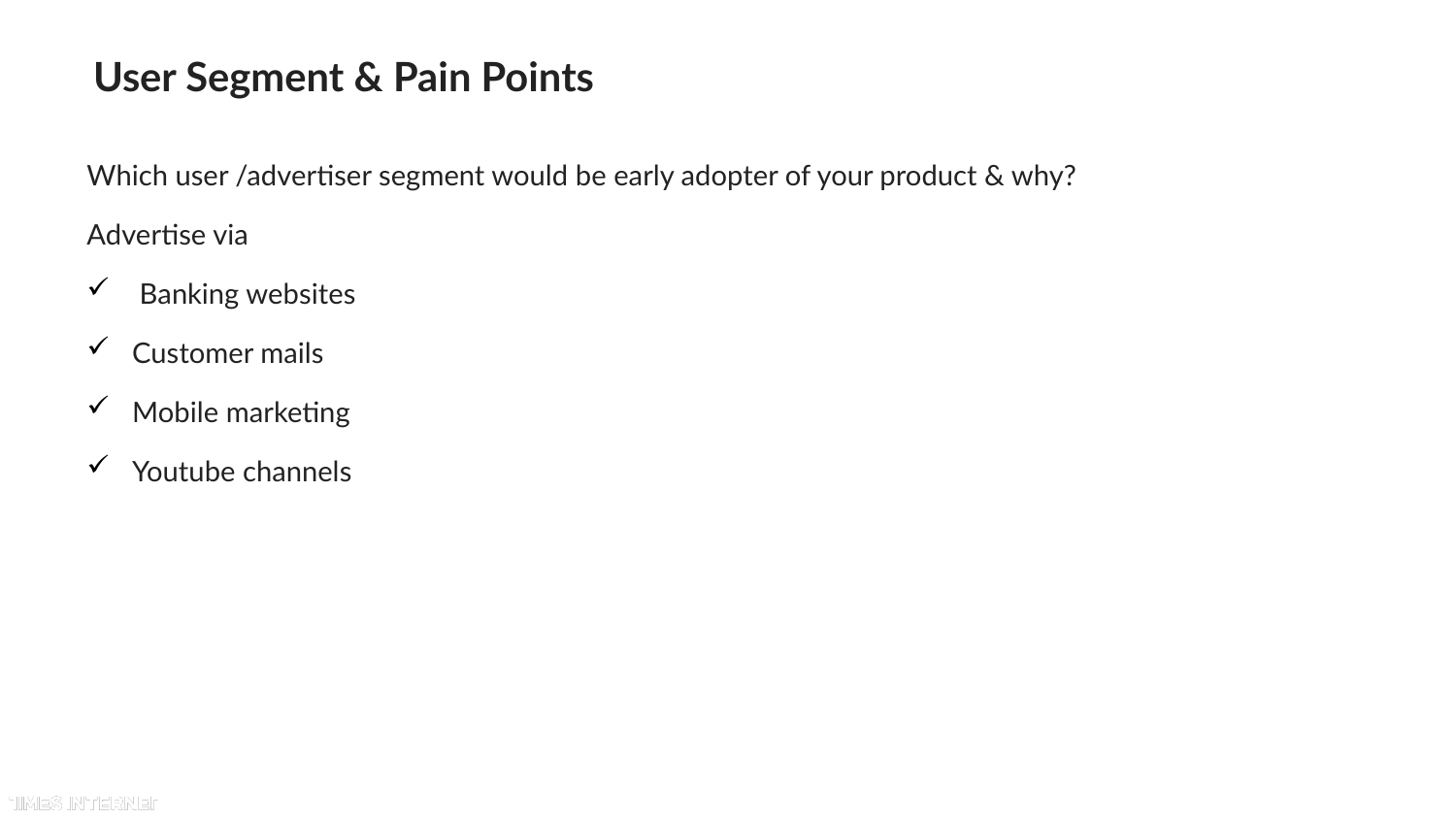

# User Segment & Pain Points
Which user /advertiser segment would be early adopter of your product & why?
Advertise via
 Banking websites
Customer mails
Mobile marketing
Youtube channels